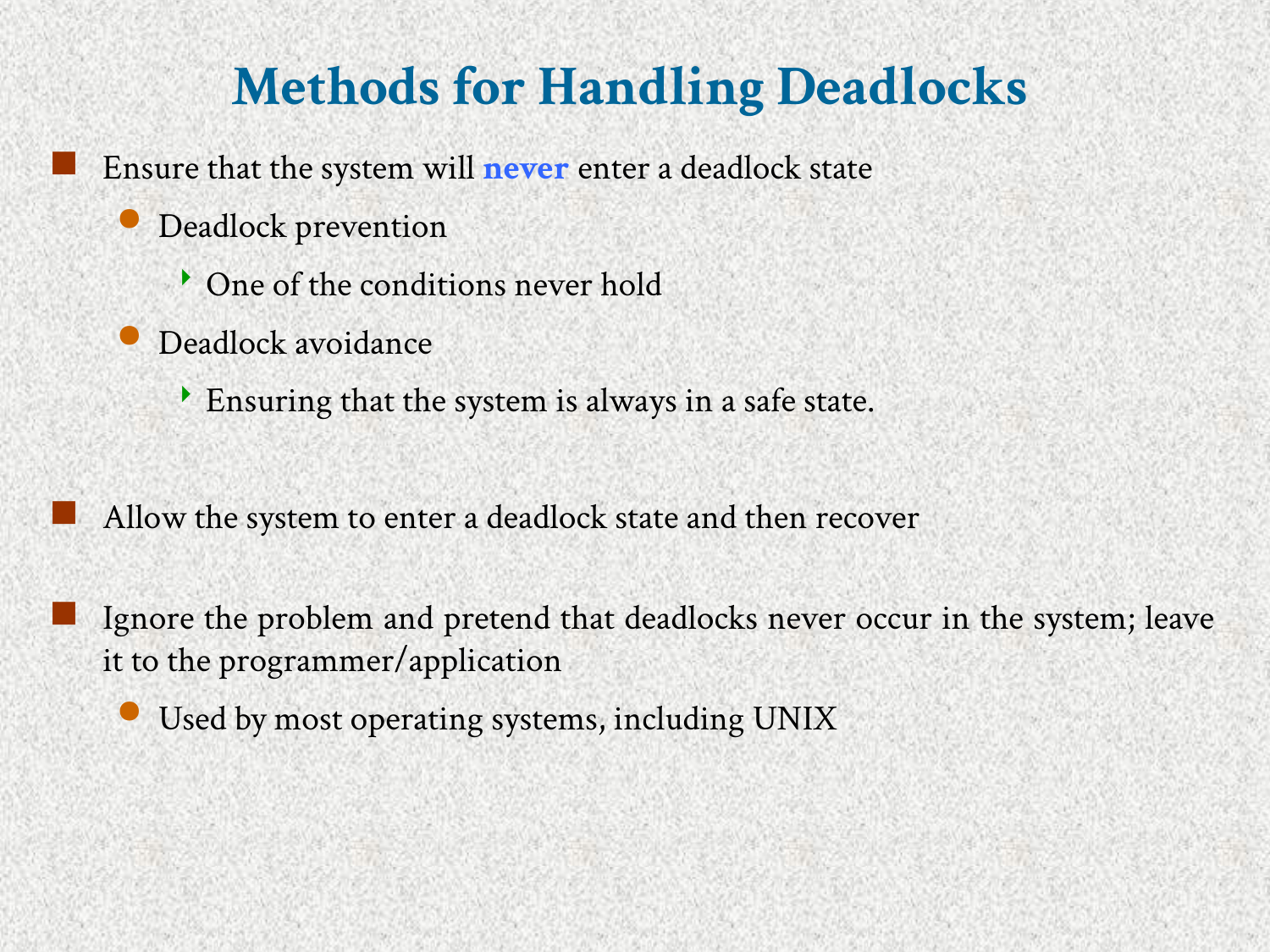

# Methods for Handling Deadlocks
Ensure that the system will never enter a deadlock state
Deadlock prevention
One of the conditions never hold
Deadlock avoidance
Ensuring that the system is always in a safe state.

Allow the system to enter a deadlock state and then recover
Ignore the problem and pretend that deadlocks never occur in the system; leave it to the programmer/application
Used by most operating systems, including UNIX